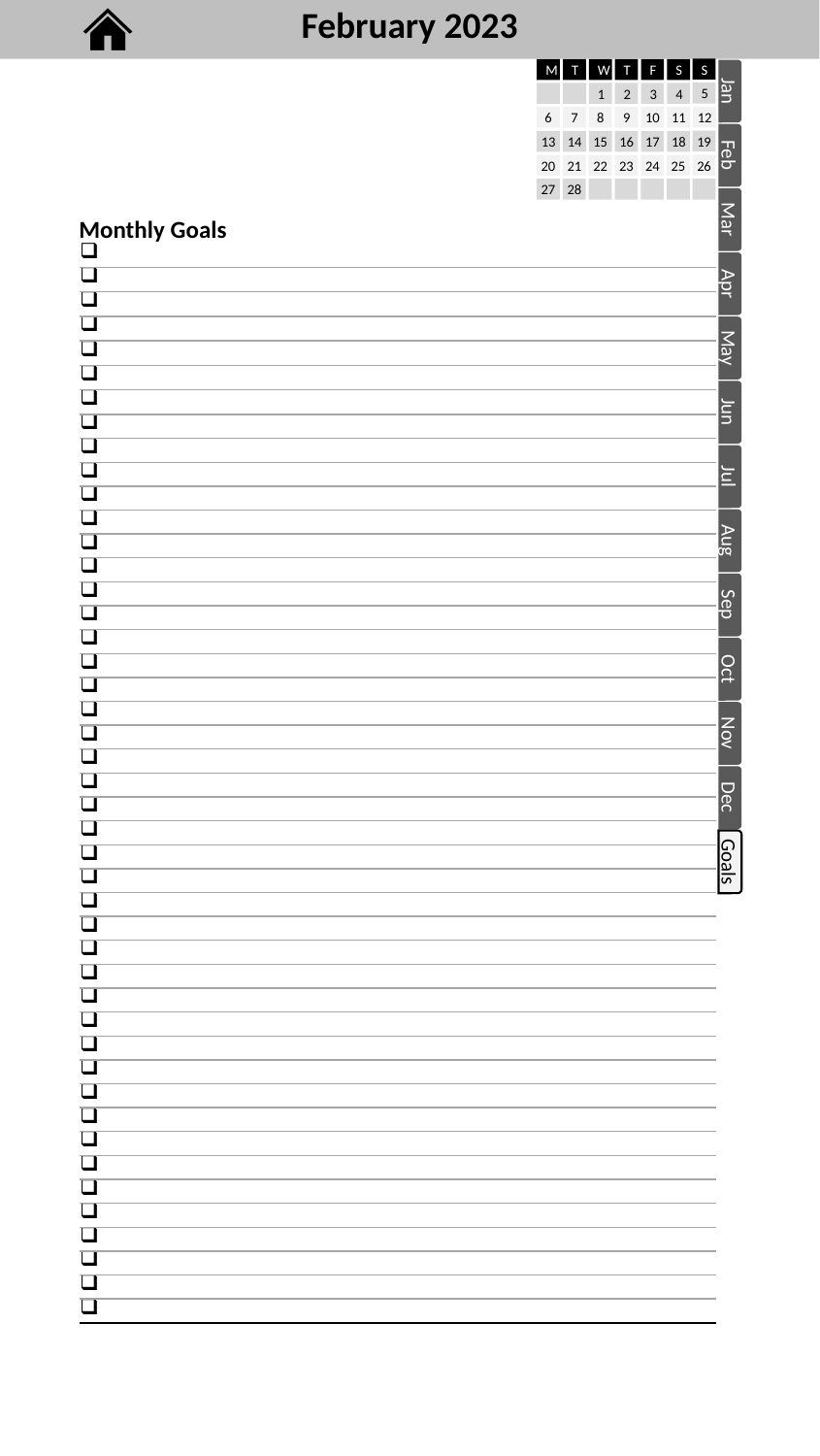

February 2023
S
M
T
W
T
F
S
5

1
2
3
4
12
6
7
8
9
10
11
19
13
14
15
16
17
18
26
20
21
22
23
24
25

27
28